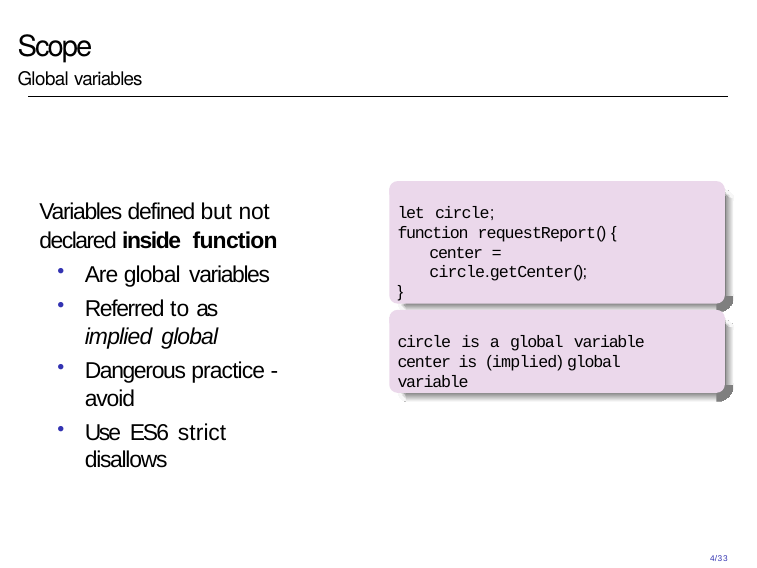

# Scope
Global variables

Variables defined but not  declared inside  function
Are global variables
Referred to as  implied global
Dangerous practice - avoid
Use  ES6  strict disallows

let circle;
function requestReport() {
center = circle.getCenter();
}

circle is a global variable
center is (implied) global variable

4/33